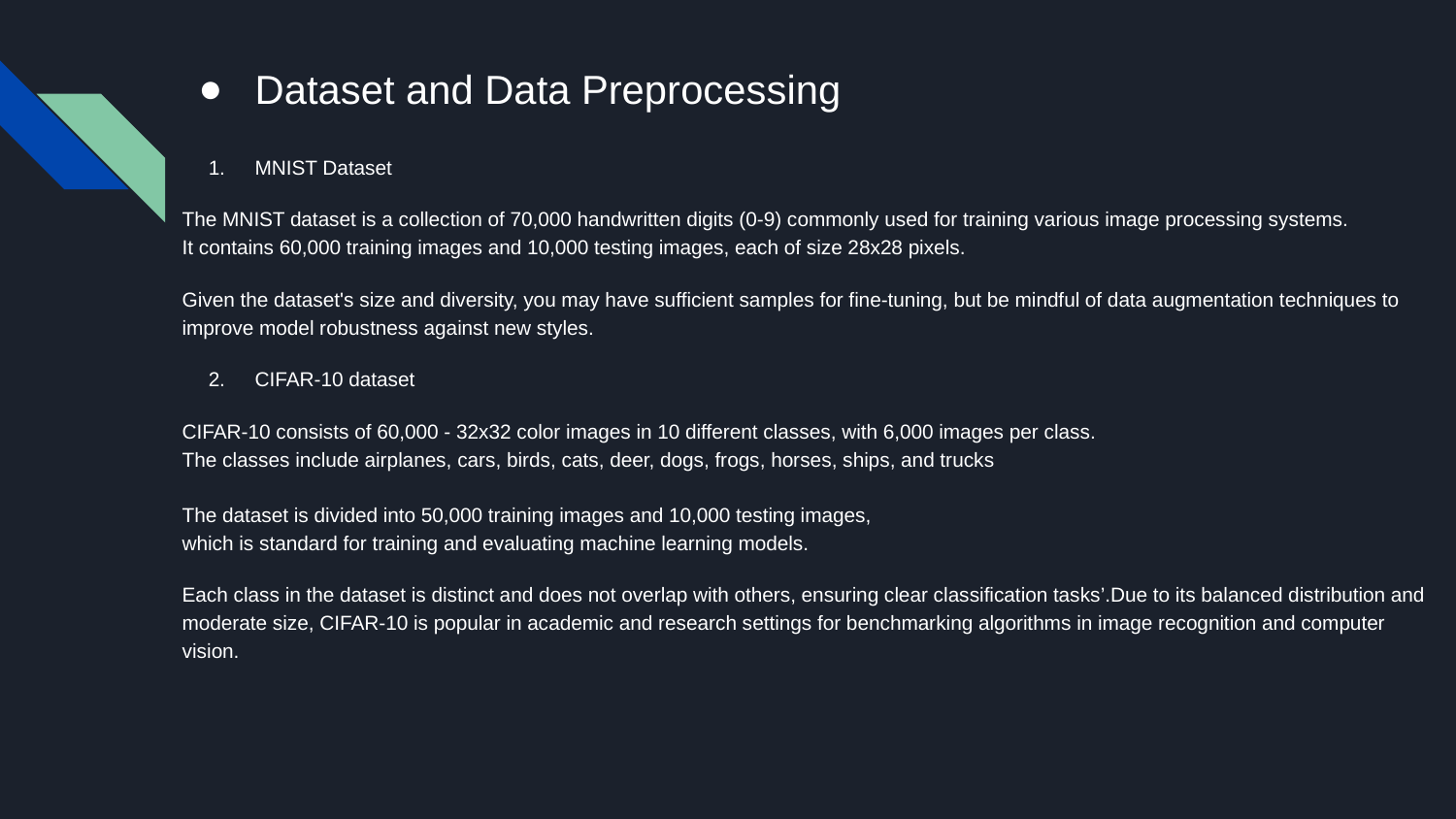

# Dataset and Data Preprocessing
MNIST Dataset
The MNIST dataset is a collection of 70,000 handwritten digits (0-9) commonly used for training various image processing systems.
It contains 60,000 training images and 10,000 testing images, each of size 28x28 pixels.
Given the dataset's size and diversity, you may have sufficient samples for fine-tuning, but be mindful of data augmentation techniques to improve model robustness against new styles.
CIFAR-10 dataset
CIFAR-10 consists of 60,000 - 32x32 color images in 10 different classes, with 6,000 images per class.
The classes include airplanes, cars, birds, cats, deer, dogs, frogs, horses, ships, and trucks​
The dataset is divided into 50,000 training images and 10,000 testing images,
which is standard for training and evaluating machine learning models​.
Each class in the dataset is distinct and does not overlap with others, ensuring clear classification tasks​’.
Due to its balanced distribution and moderate size, CIFAR-10 is popular in academic and research settings for benchmarking algorithms in image recognition and computer vision​.